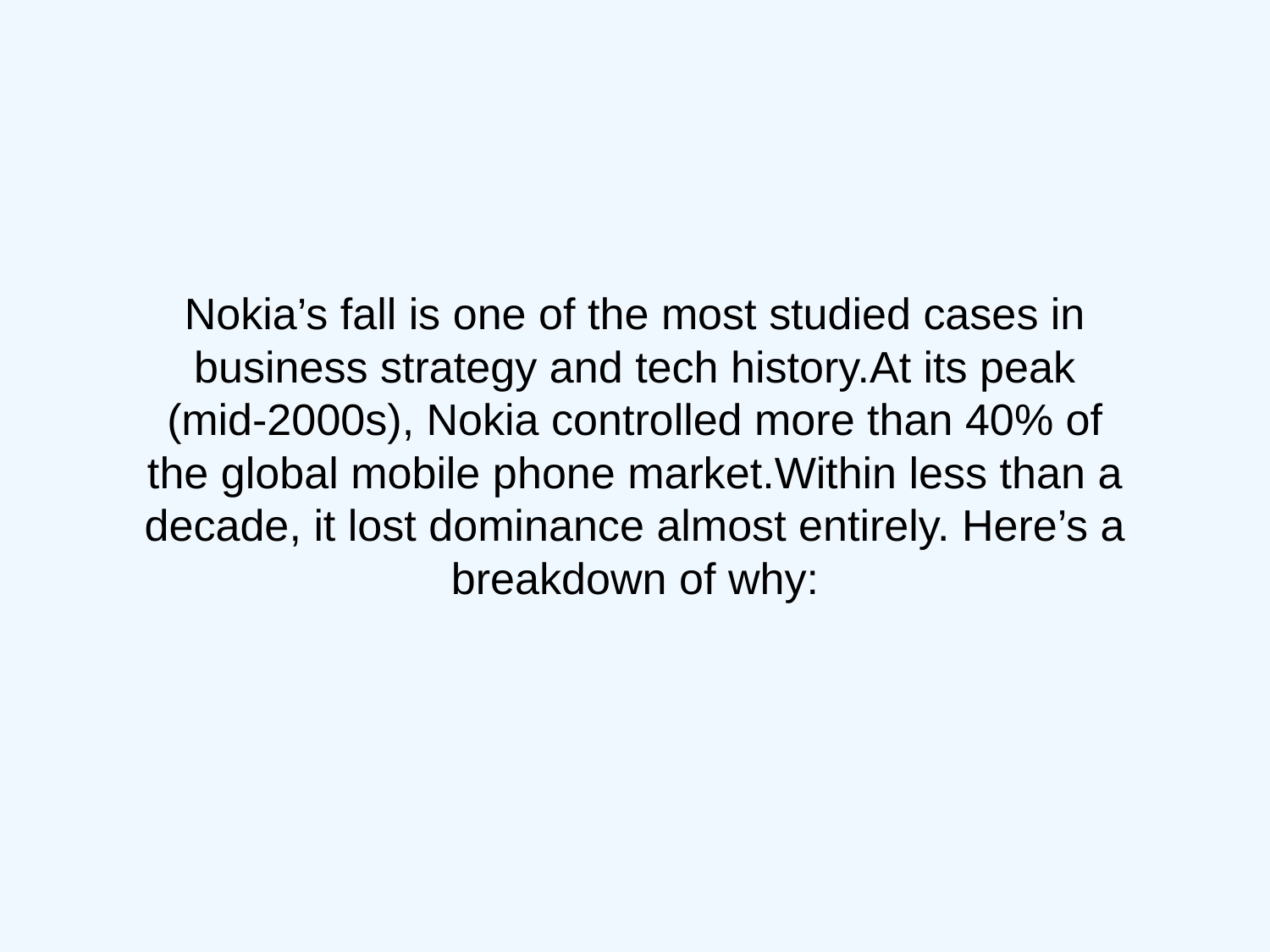

# Nokia’s fall is one of the most studied cases in business strategy and tech history.At its peak (mid-2000s), Nokia controlled more than 40% of the global mobile phone market.Within less than a decade, it lost dominance almost entirely. Here’s a breakdown of why: